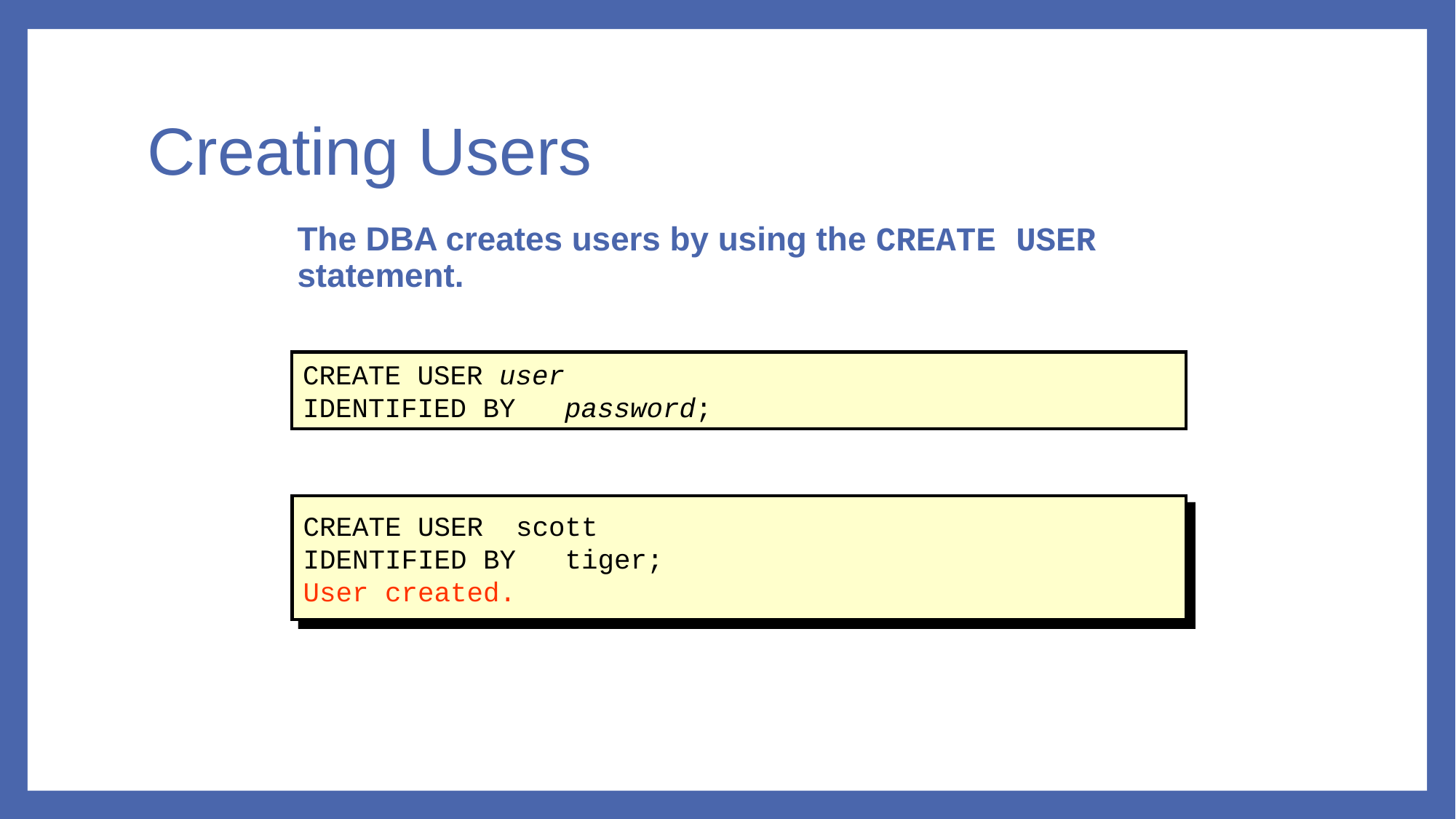

# Creating Users
The DBA creates users by using the CREATE USER statement.
CREATE USER user
IDENTIFIED BY   password;
CREATE USER  scott
IDENTIFIED BY   tiger;
User created.